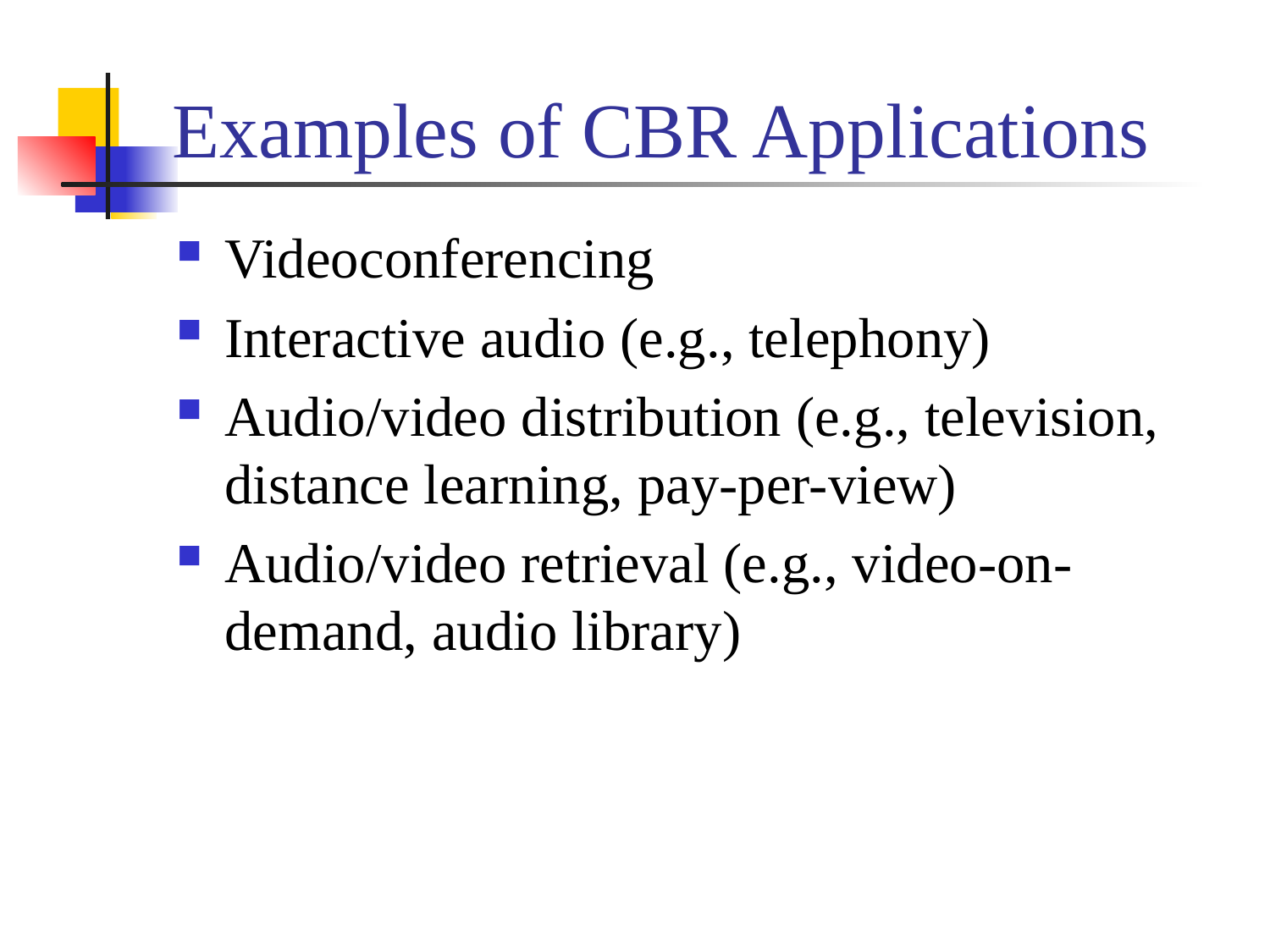

# Examples of CBR Applications
Videoconferencing
Interactive audio (e.g., telephony)
Audio/video distribution (e.g., television, distance learning, pay-per-view)
Audio/video retrieval (e.g., video-on-demand, audio library)